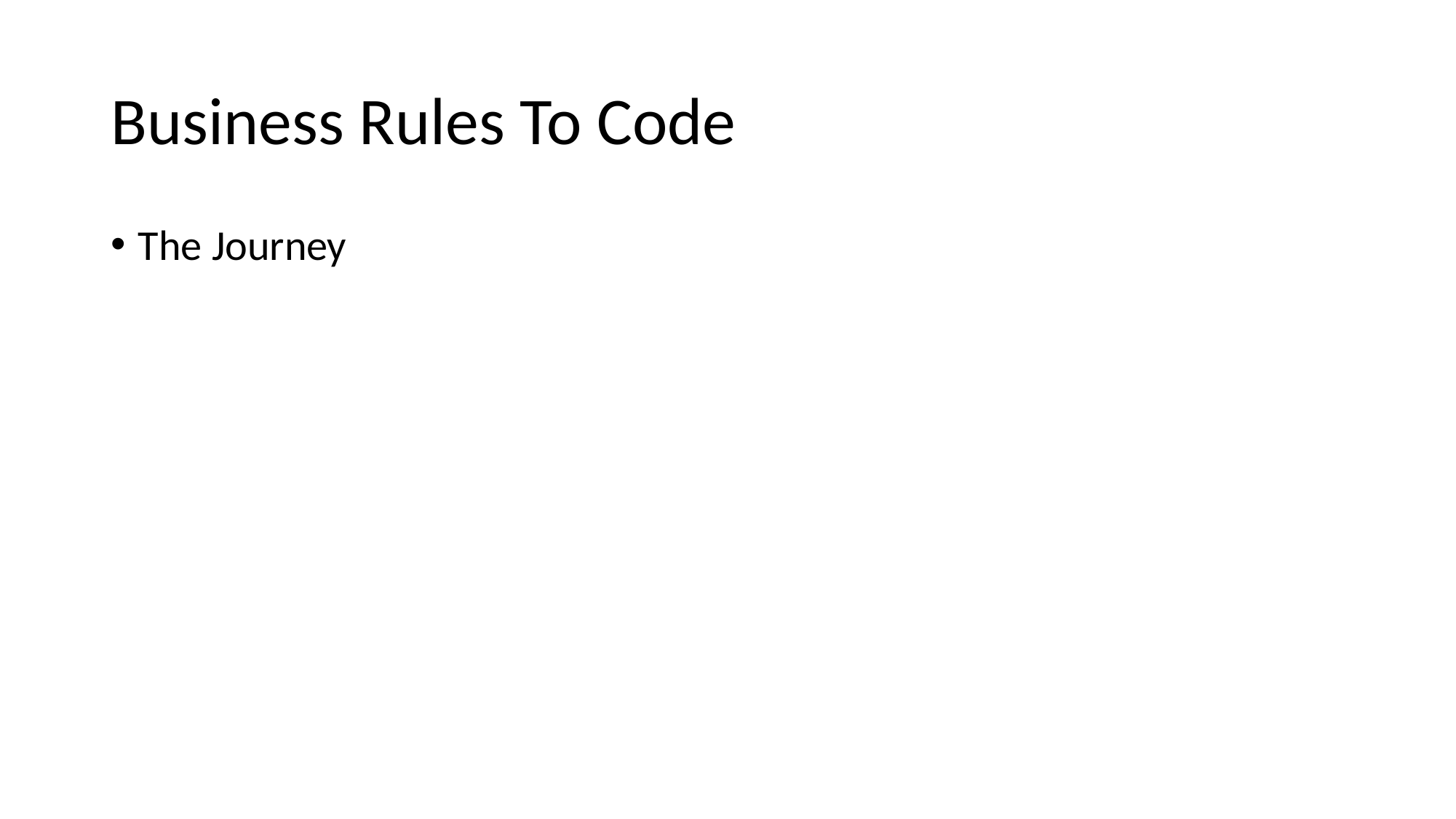

# Business Rules To Code
The Journey